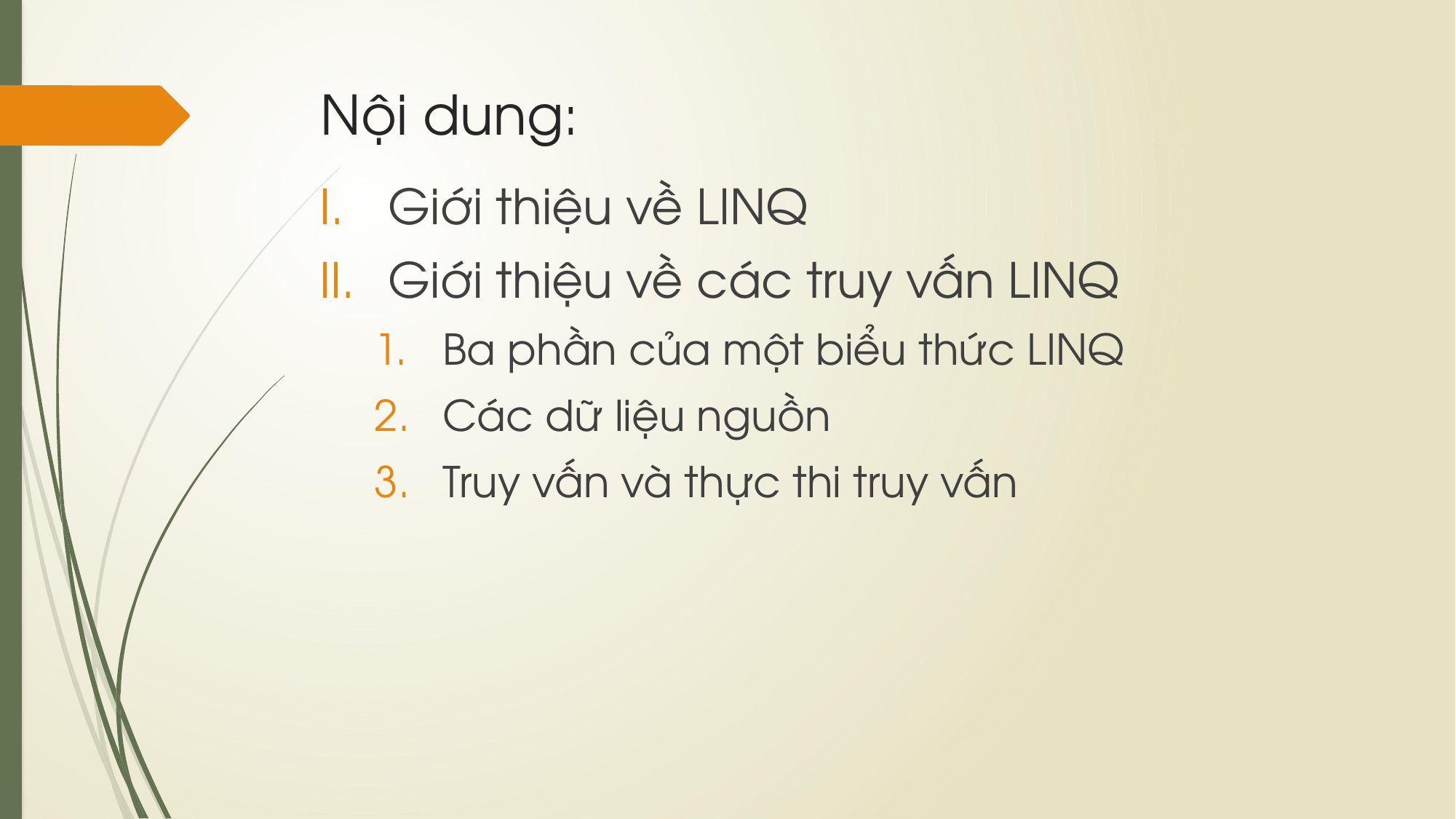

# Nội dung:
Giới thiệu về LINQ
Giới thiệu về các truy vấn LINQ
Ba phần của một biểu thức LINQ
Các dữ liệu nguồn
Truy vấn và thực thi truy vấn